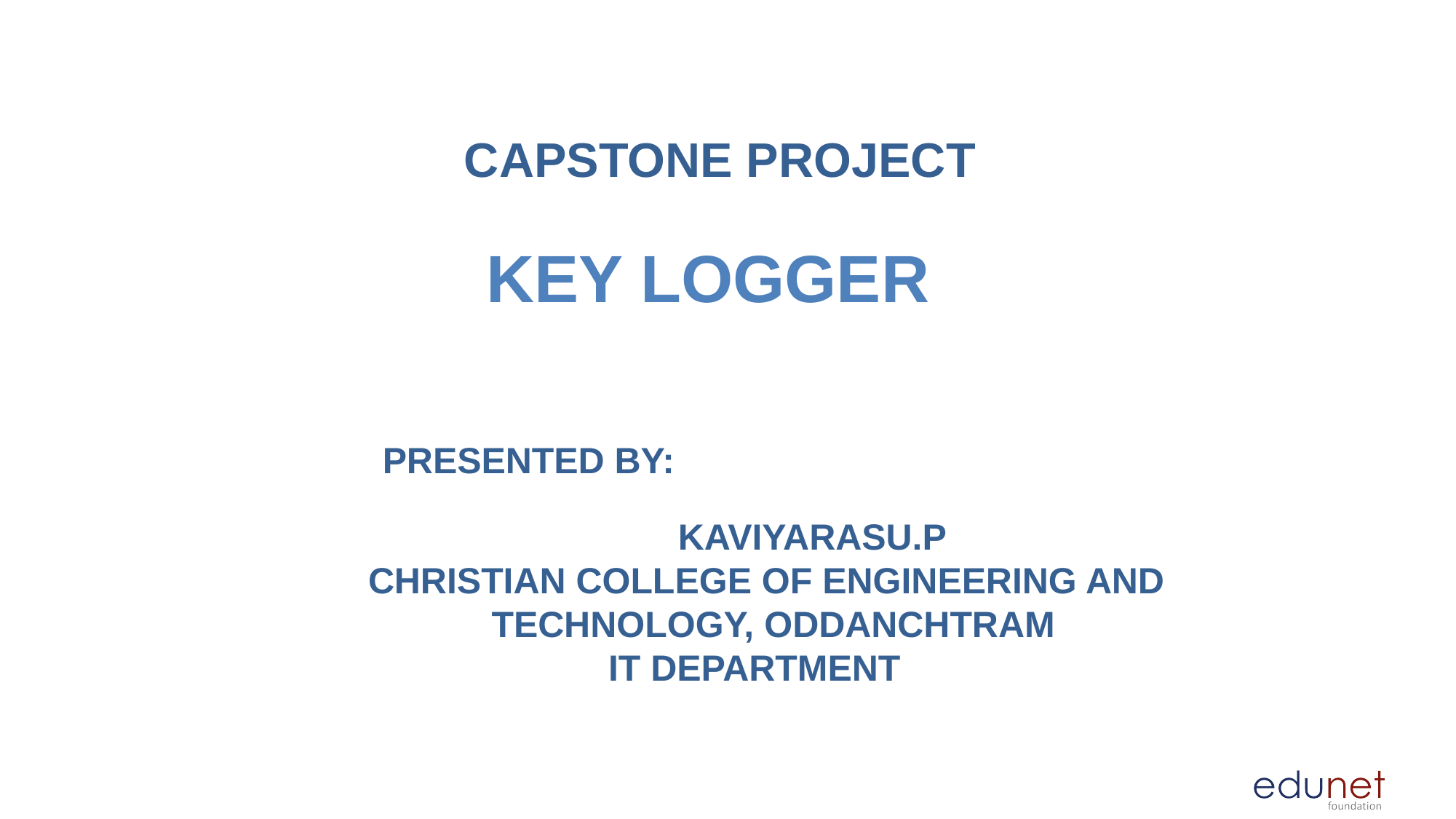

CAPSTONE PROJECT
# KEY LOGGER
          PRESENTED BY:

                                       KAVIYARASU.P
    CHRISTIAN COLLEGE OF ENGINEERING AND TECHNOLOGY, ODDANCHTRAM
  IT DEPARTMENT